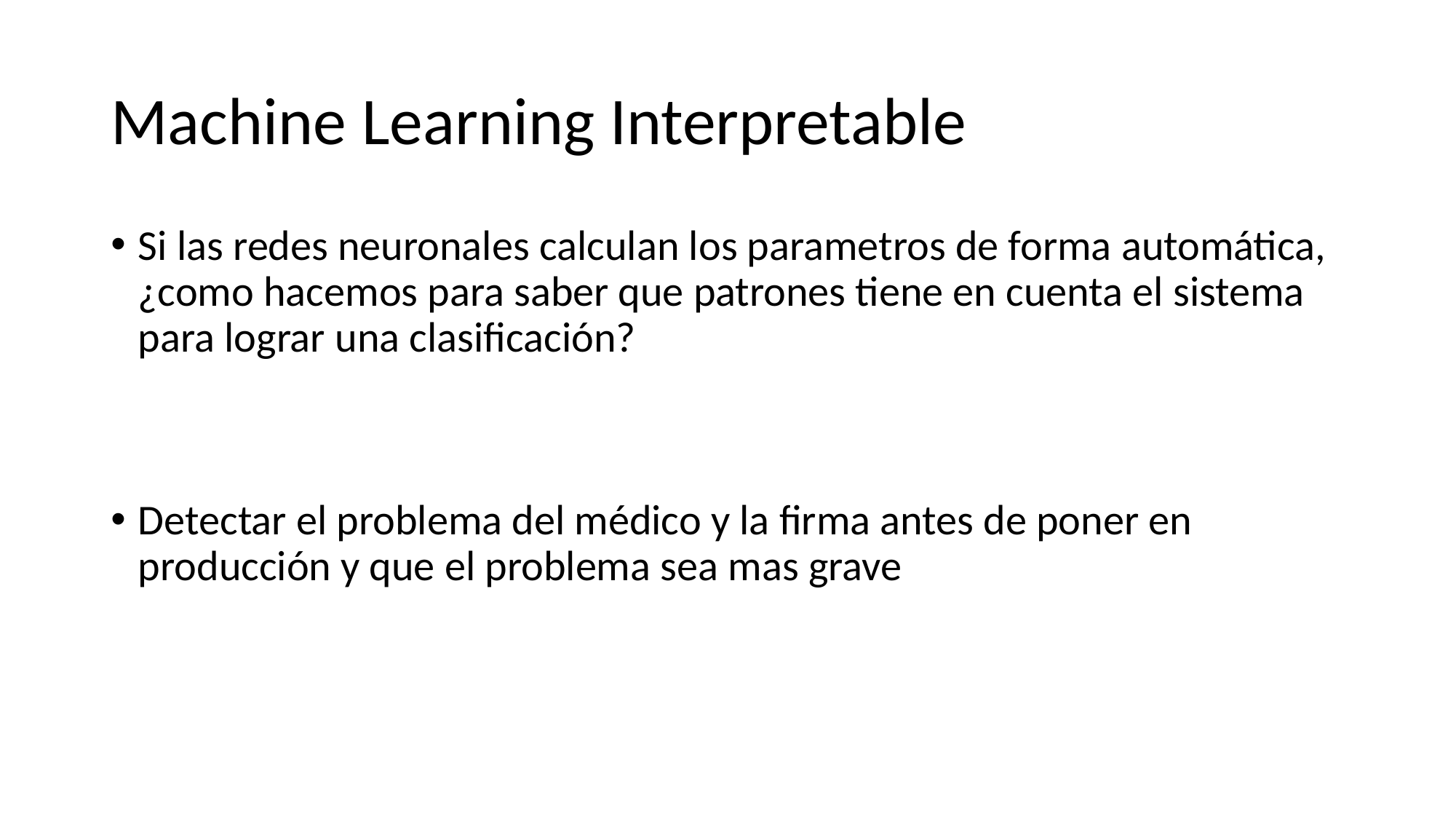

# Machine Learning Interpretable
Si las redes neuronales calculan los parametros de forma automática, ¿como hacemos para saber que patrones tiene en cuenta el sistema para lograr una clasificación?

Detectar el problema del médico y la firma antes de poner en producción y que el problema sea mas grave